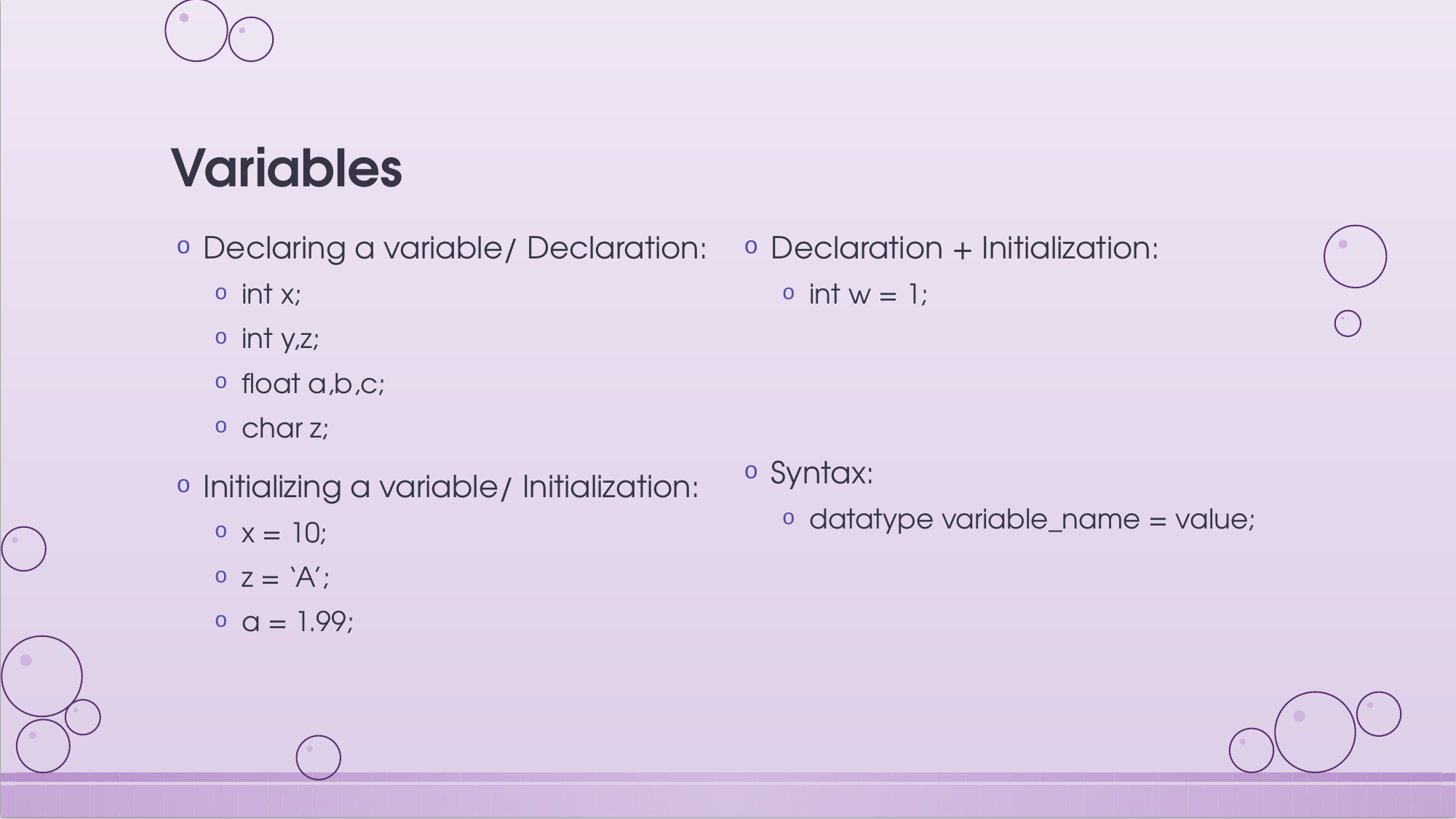

# Variables
Declaration + Initialization:
int w = 1;

Syntax:
datatype variable_name = value;
Declaring a variable/ Declaration:
int x;
int y,z;
float a,b,c;
char z;
Initializing a variable/ Initialization:
x = 10;
z = ‘A’;
a = 1.99;